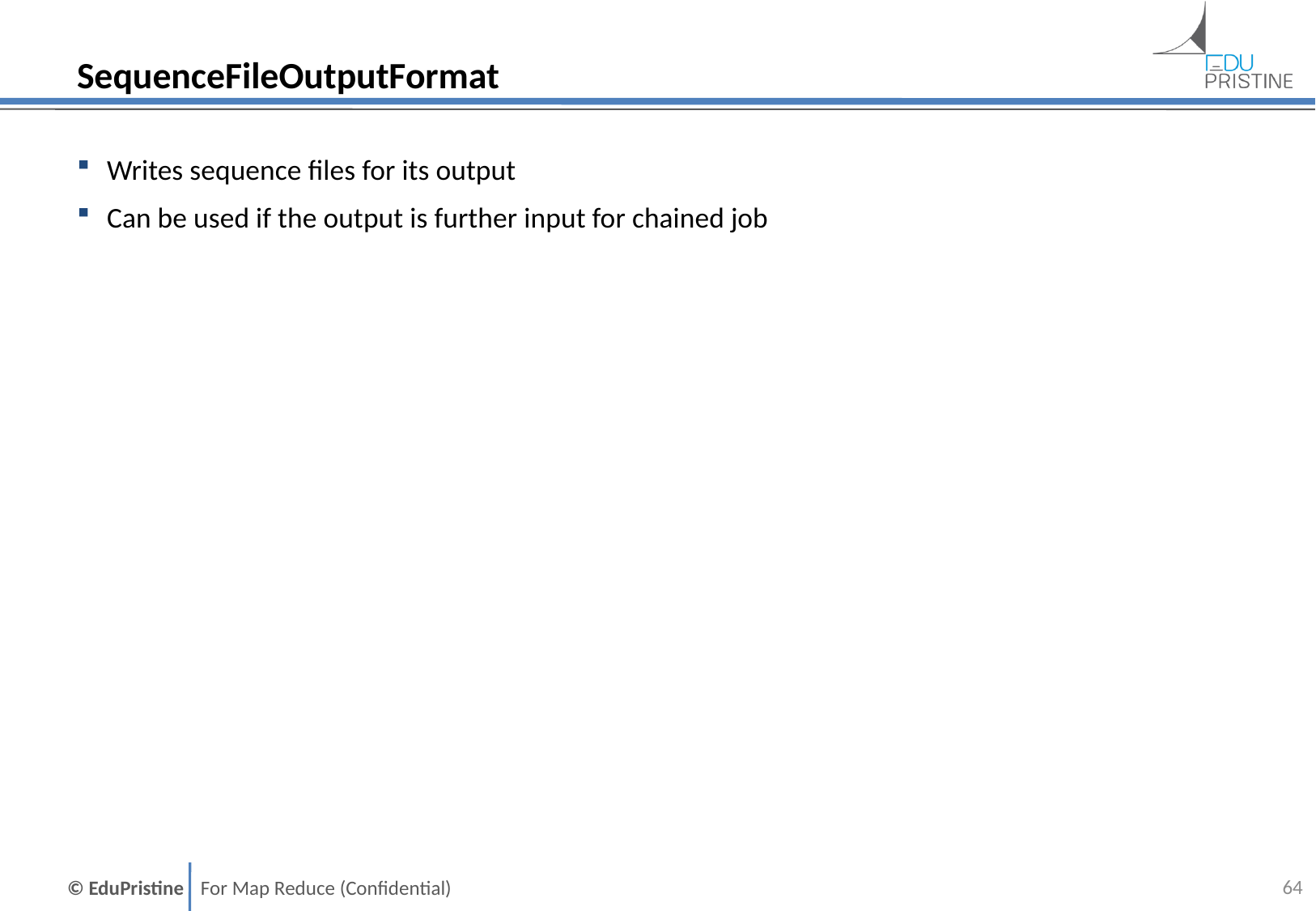

# SequenceFileOutputFormat
Writes sequence files for its output
Can be used if the output is further input for chained job
64